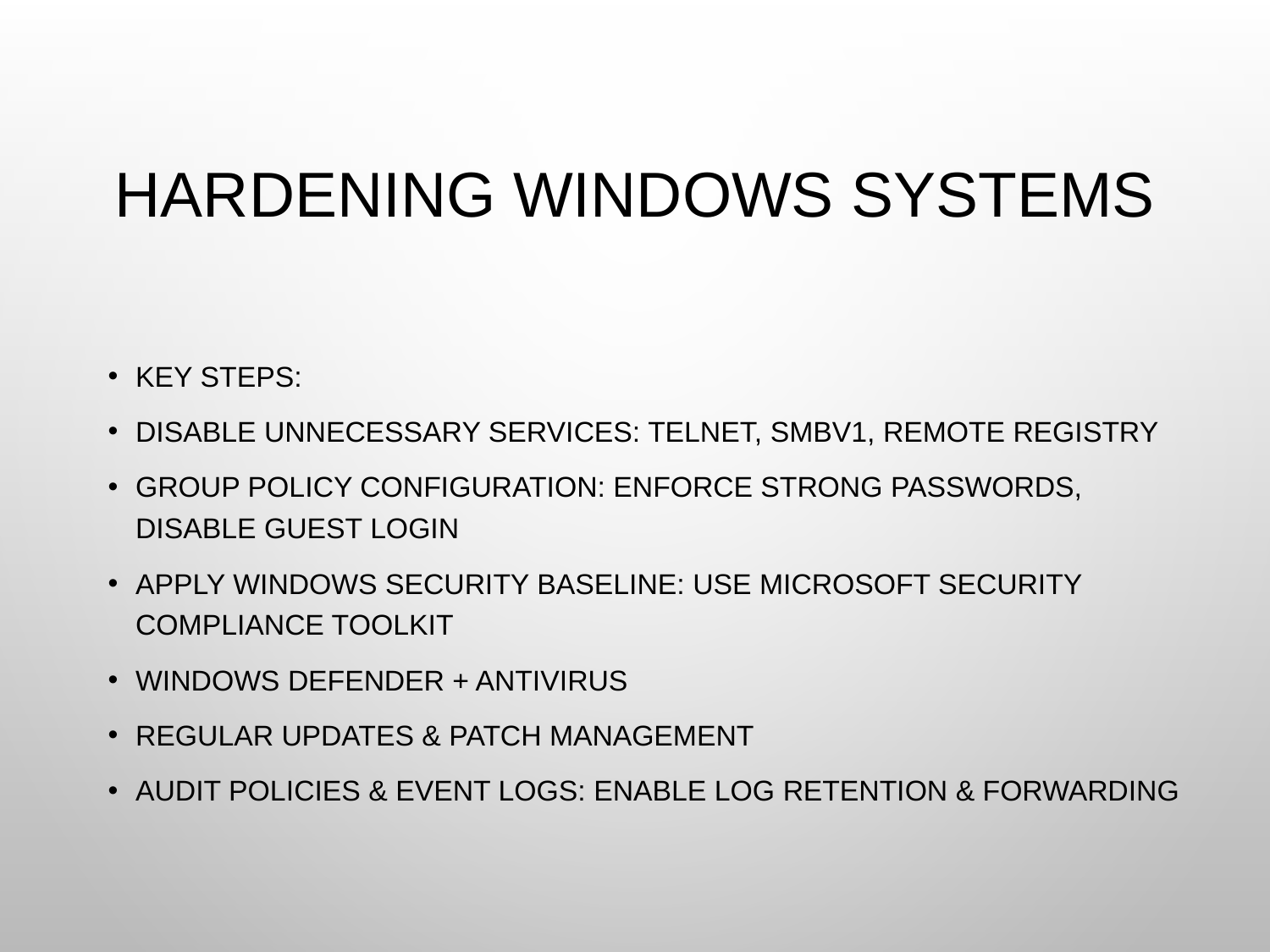

# Hardening Windows Systems
Key Steps:
Disable Unnecessary Services: Telnet, SMBv1, Remote Registry
Group Policy Configuration: Enforce strong passwords, disable guest login
Apply Windows Security Baseline: Use Microsoft Security Compliance Toolkit
Windows Defender + Antivirus
Regular Updates & Patch Management
Audit Policies & Event Logs: Enable log retention & forwarding